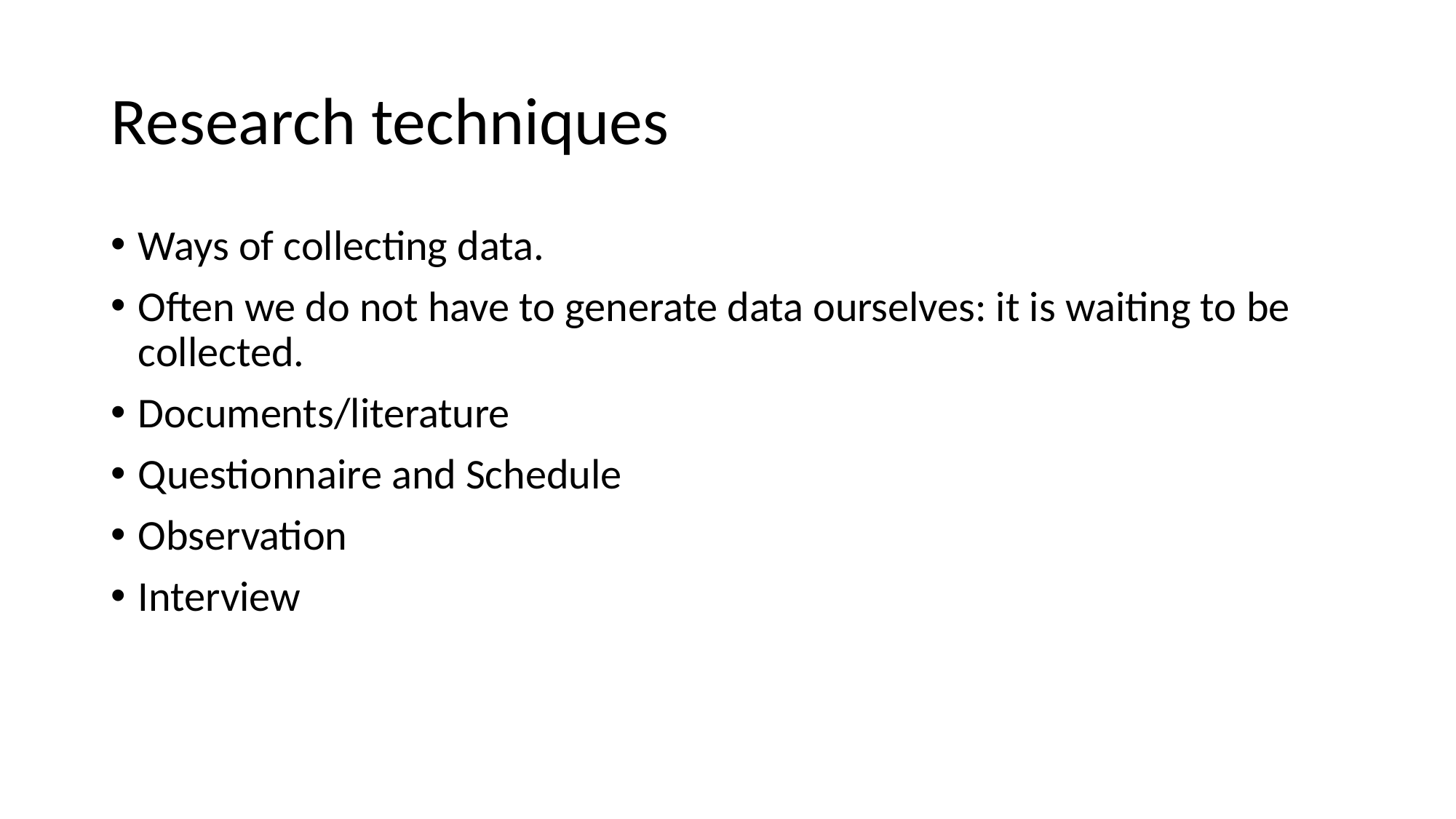

# Research techniques
Ways of collecting data.
Often we do not have to generate data ourselves: it is waiting to be collected.
Documents/literature
Questionnaire and Schedule
Observation
Interview